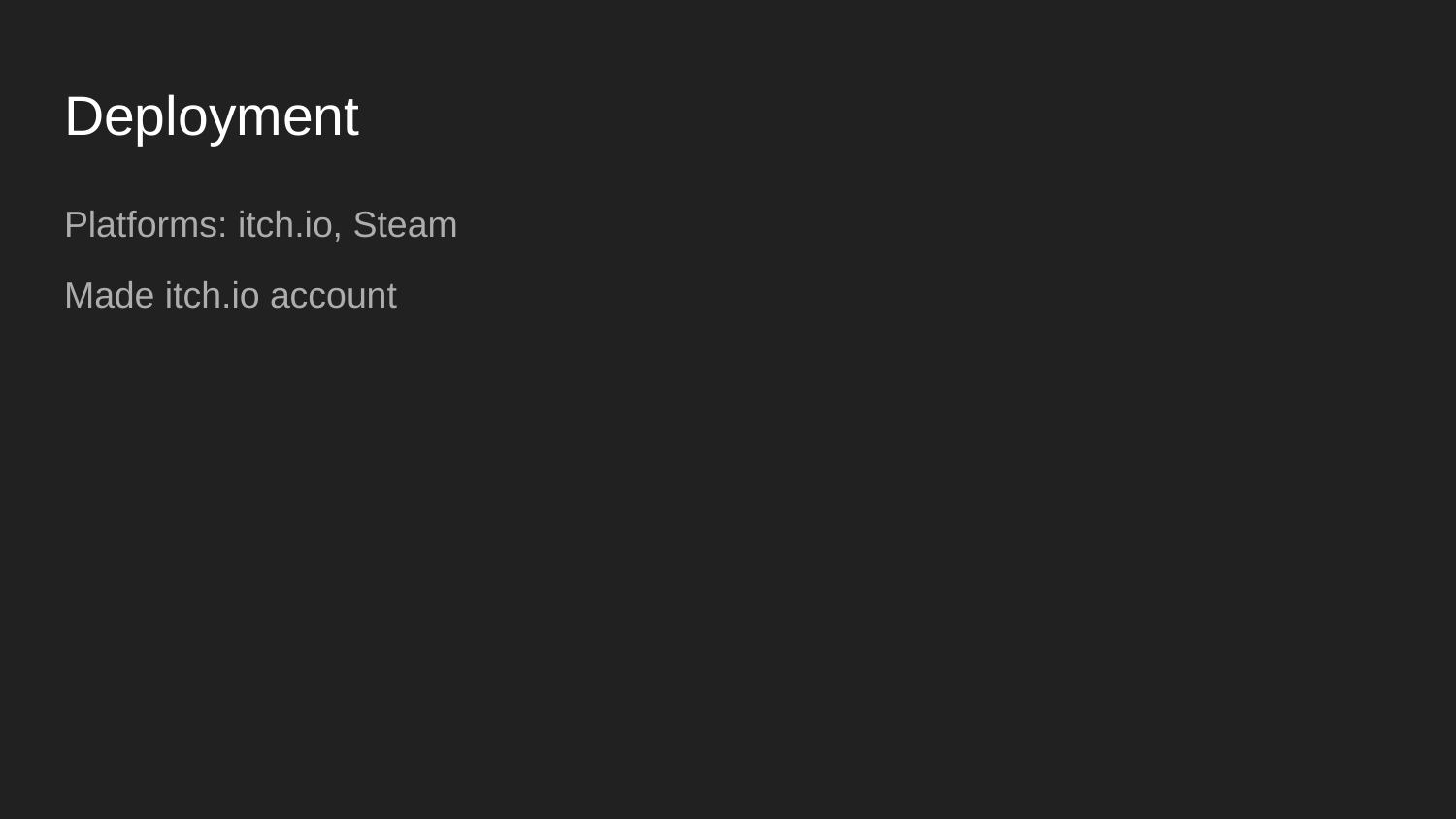

# Deployment
Platforms: itch.io, Steam
Made itch.io account